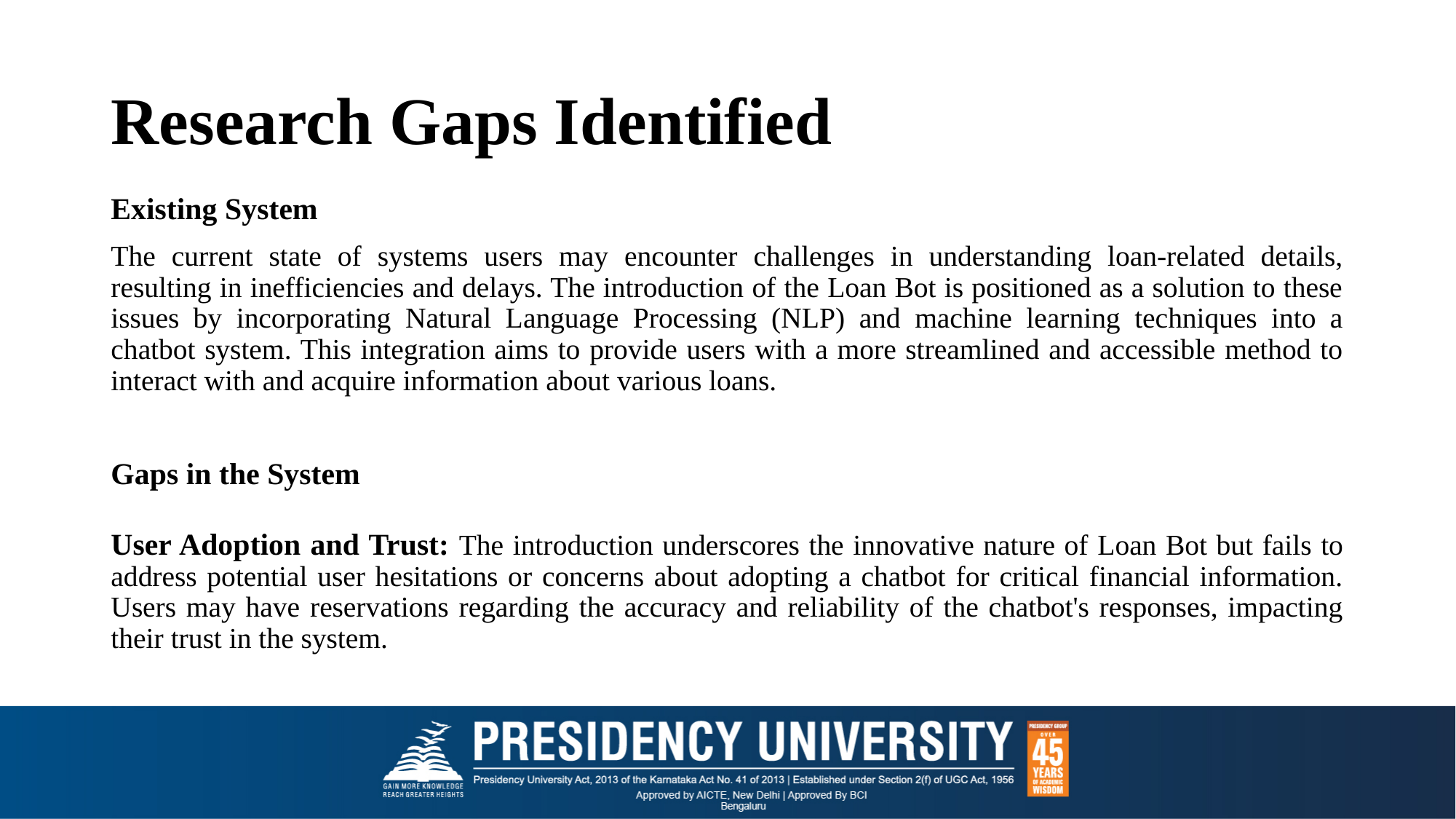

# Research Gaps Identified
Existing System
The current state of systems users may encounter challenges in understanding loan-related details, resulting in inefficiencies and delays. The introduction of the Loan Bot is positioned as a solution to these issues by incorporating Natural Language Processing (NLP) and machine learning techniques into a chatbot system. This integration aims to provide users with a more streamlined and accessible method to interact with and acquire information about various loans.

Gaps in the System
User Adoption and Trust: The introduction underscores the innovative nature of Loan Bot but fails to address potential user hesitations or concerns about adopting a chatbot for critical financial information. Users may have reservations regarding the accuracy and reliability of the chatbot's responses, impacting their trust in the system.